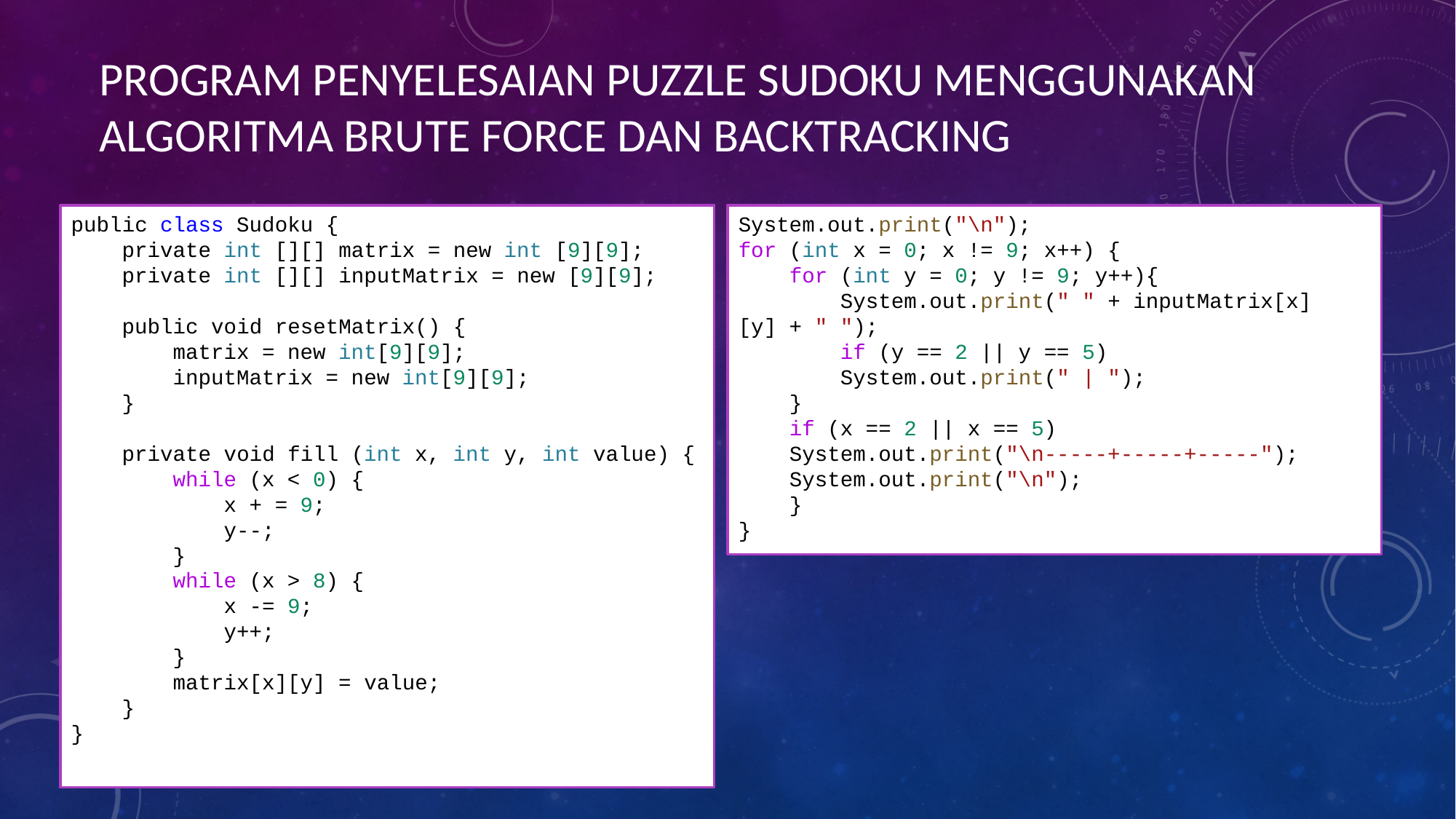

# PROGRAM PENYELESAIAN PUZZLE SUDOKU MENGGUNAKAN ALGORITMA BRUTE FORCE DAN BACKTRACKING
public class Sudoku {
    private int [][] matrix = new int [9][9];
    private int [][] inputMatrix = new [9][9];
    public void resetMatrix() {
        matrix = new int[9][9];
        inputMatrix = new int[9][9];
    }
    private void fill (int x, int y, int value) {
        while (x < 0) {
            x + = 9;
            y--;
        }
        while (x > 8) {
            x -= 9;
            y++;
        }
        matrix[x][y] = value;
    }
}

System.out.print("\n");
for (int x = 0; x != 9; x++) {
    for (int y = 0; y != 9; y++){
        System.out.print(" " + inputMatrix[x][y] + " ");
        if (y == 2 || y == 5)
        System.out.print(" | ");
    }
    if (x == 2 || x == 5)
    System.out.print("\n-----+-----+-----");
    System.out.print("\n");
    }
}